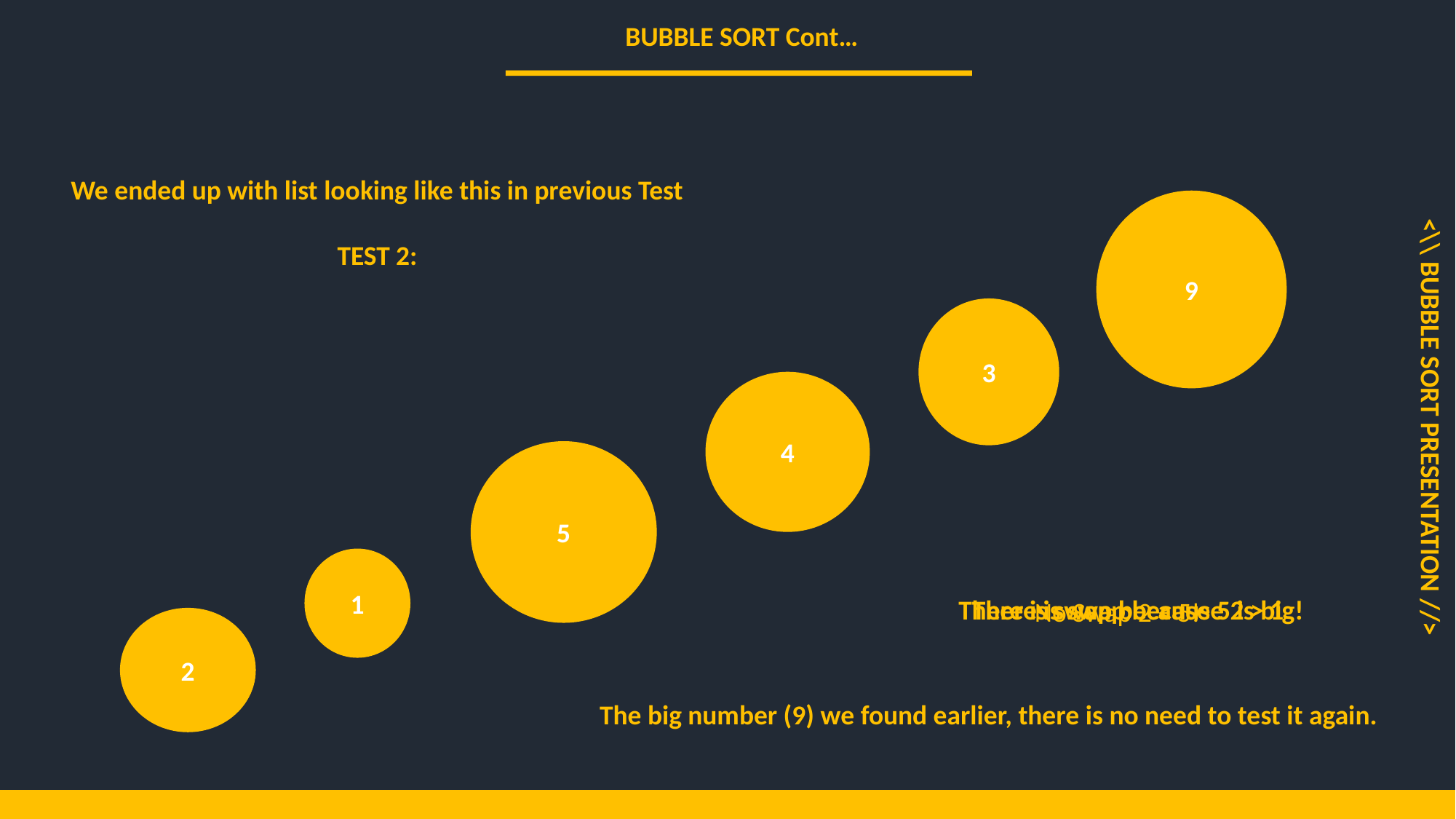

BUBBLE SORT Cont…

We ended up with list looking like this in previous Test

TEST 2:
9
3
4
<\\ BUBBLE SORT PRESENTATION //>
5
1
There is swap because 2 > 1
There is swap because 5 is big!
No Swap 2 < 5!
2
The big number (9) we found earlier, there is no need to test it again.